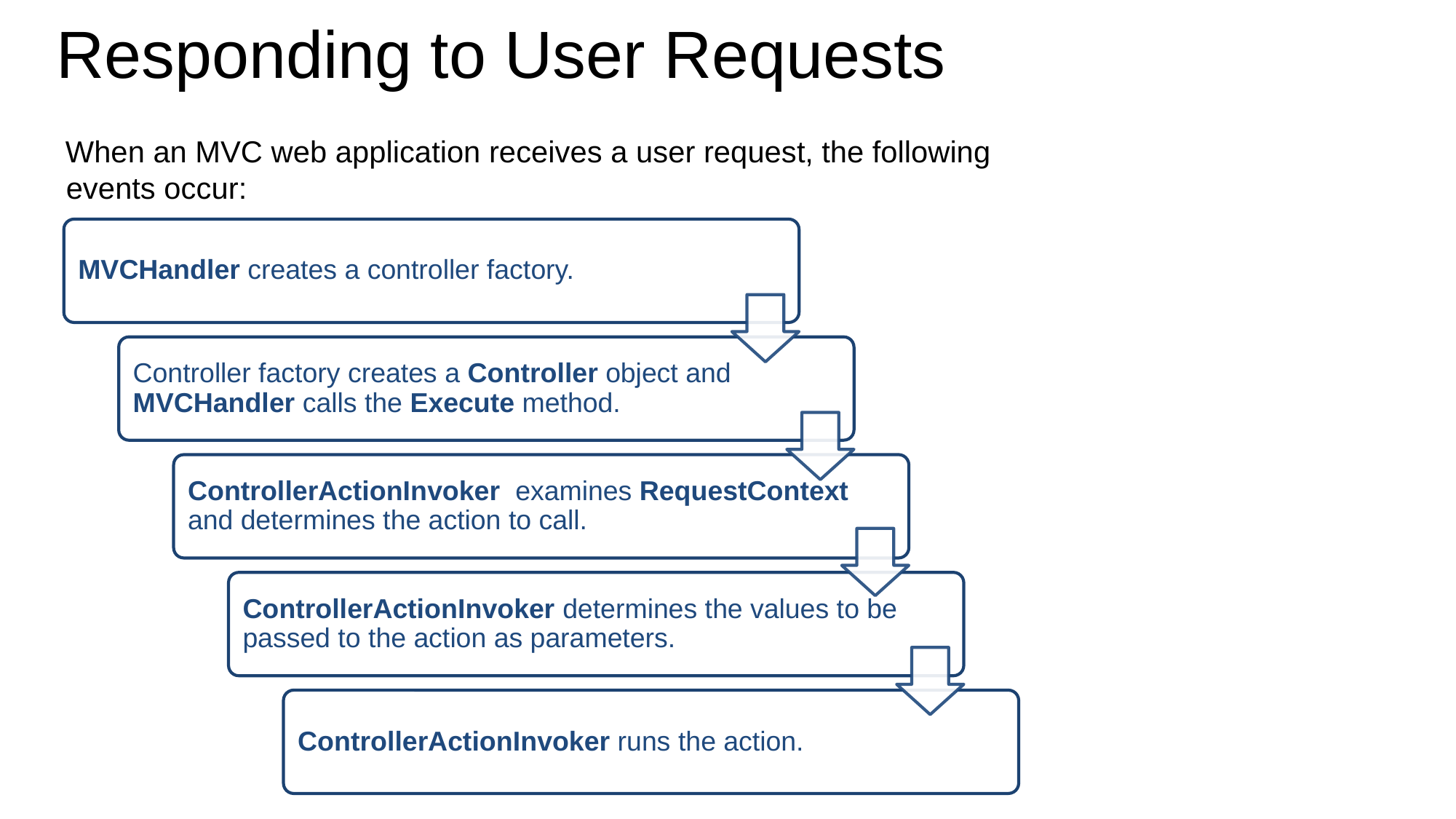

# Responding to User Requests
When an MVC web application receives a user request, the following events occur:
MVCHandler creates a controller factory.
Controller factory creates a Controller object and MVCHandler calls the Execute method.
ControllerActionInvoker  examines RequestContext and determines the action to call.
ControllerActionInvoker determines the values to be passed to the action as parameters.
ControllerActionInvoker runs the action.